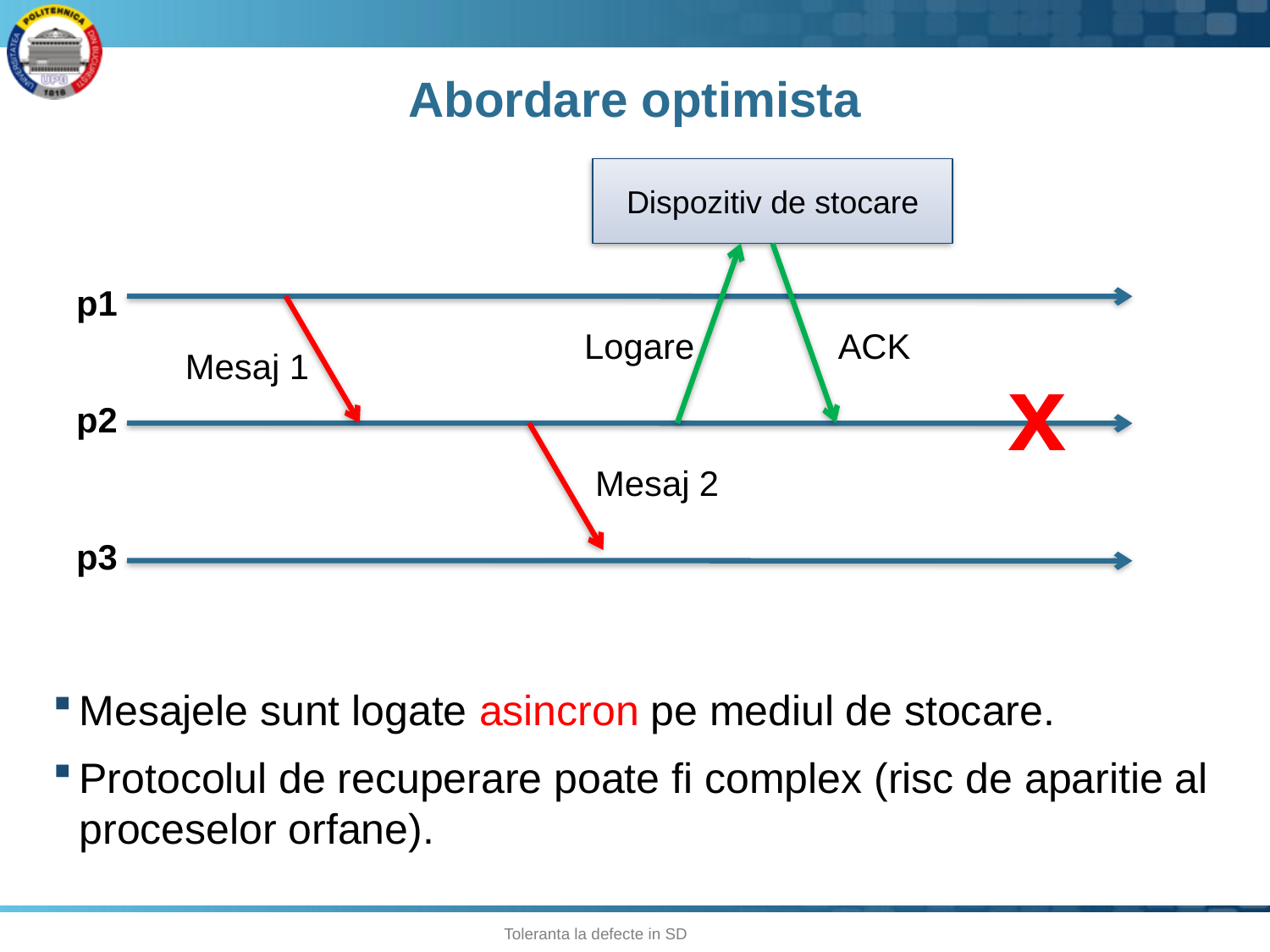

# Abordare optimista
Dispozitiv de stocare
p1
Logare
ACK
Mesaj 1
x
p2
Mesaj 2
p3
Mesajele sunt logate asincron pe mediul de stocare.
Protocolul de recuperare poate fi complex (risc de aparitie al proceselor orfane).

42
Toleranta la defecte in SD